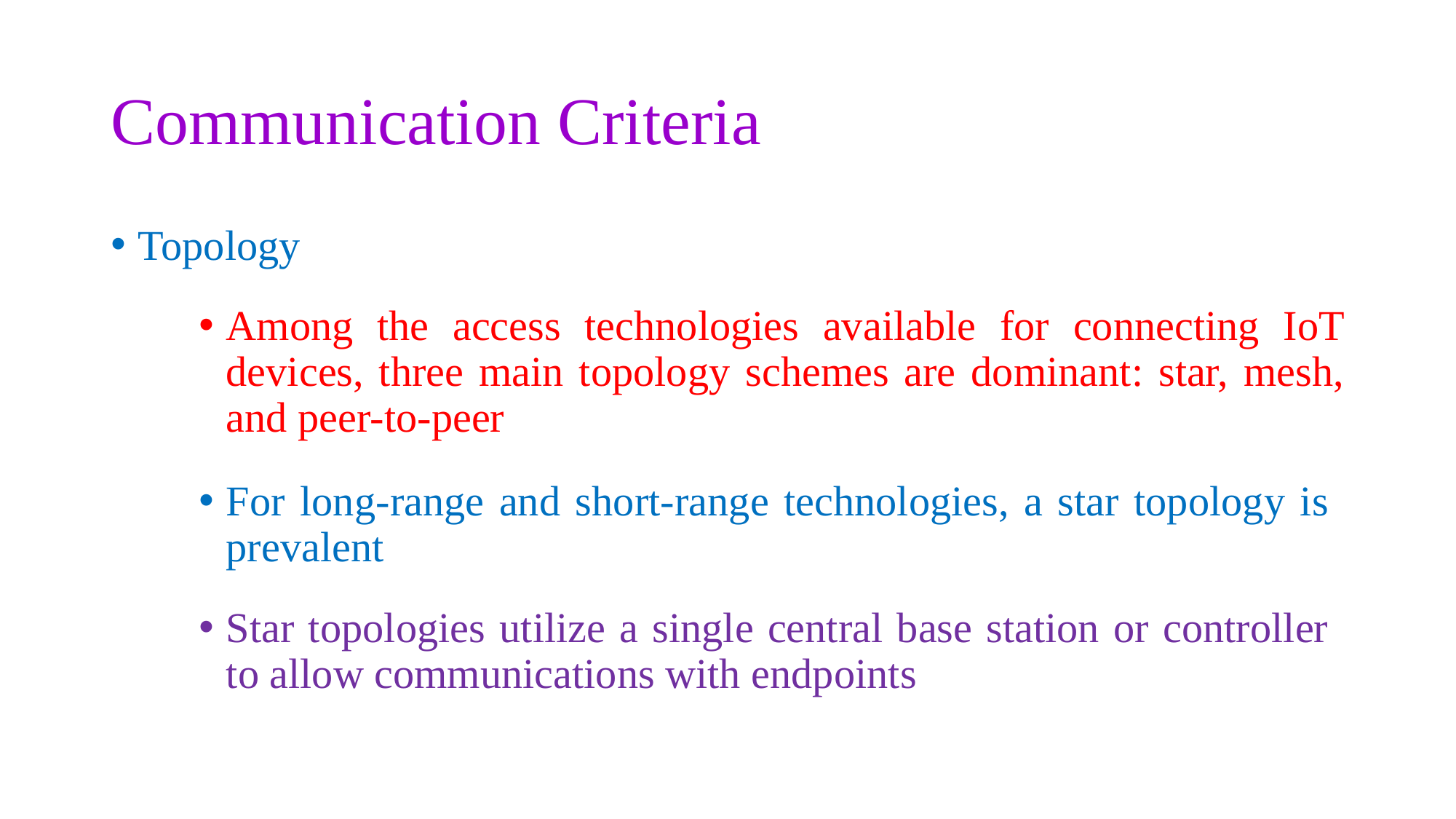

# Communication Criteria
Topology
Among the access technologies available for connecting IoT devices, three main topology schemes are dominant: star, mesh, and peer-to-peer
For long-range and short-range technologies, a star topology is prevalent
Star topologies utilize a single central base station or controller to allow communications with endpoints